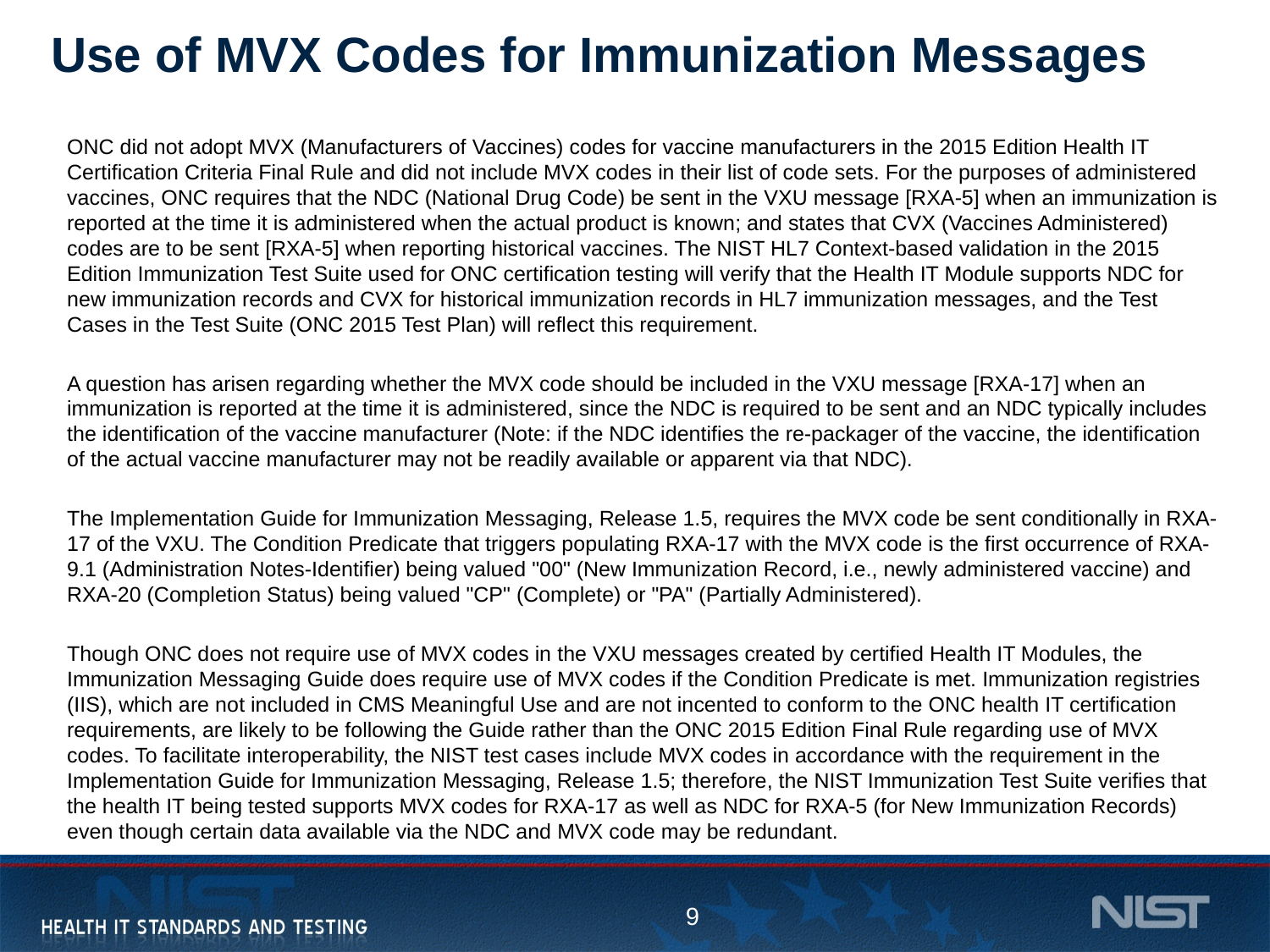

# Use of MVX Codes for Immunization Messages
ONC did not adopt MVX (Manufacturers of Vaccines) codes for vaccine manufacturers in the 2015 Edition Health IT Certification Criteria Final Rule and did not include MVX codes in their list of code sets. For the purposes of administered vaccines, ONC requires that the NDC (National Drug Code) be sent in the VXU message [RXA-5] when an immunization is reported at the time it is administered when the actual product is known; and states that CVX (Vaccines Administered) codes are to be sent [RXA-5] when reporting historical vaccines. The NIST HL7 Context-based validation in the 2015 Edition Immunization Test Suite used for ONC certification testing will verify that the Health IT Module supports NDC for new immunization records and CVX for historical immunization records in HL7 immunization messages, and the Test Cases in the Test Suite (ONC 2015 Test Plan) will reflect this requirement.

A question has arisen regarding whether the MVX code should be included in the VXU message [RXA-17] when an immunization is reported at the time it is administered, since the NDC is required to be sent and an NDC typically includes the identification of the vaccine manufacturer (Note: if the NDC identifies the re-packager of the vaccine, the identification of the actual vaccine manufacturer may not be readily available or apparent via that NDC).

The Implementation Guide for Immunization Messaging, Release 1.5, requires the MVX code be sent conditionally in RXA-17 of the VXU. The Condition Predicate that triggers populating RXA-17 with the MVX code is the first occurrence of RXA-9.1 (Administration Notes-Identifier) being valued "00" (New Immunization Record, i.e., newly administered vaccine) and RXA-20 (Completion Status) being valued "CP" (Complete) or "PA" (Partially Administered).

Though ONC does not require use of MVX codes in the VXU messages created by certified Health IT Modules, the Immunization Messaging Guide does require use of MVX codes if the Condition Predicate is met. Immunization registries (IIS), which are not included in CMS Meaningful Use and are not incented to conform to the ONC health IT certification requirements, are likely to be following the Guide rather than the ONC 2015 Edition Final Rule regarding use of MVX codes. To facilitate interoperability, the NIST test cases include MVX codes in accordance with the requirement in the Implementation Guide for Immunization Messaging, Release 1.5; therefore, the NIST Immunization Test Suite verifies that the health IT being tested supports MVX codes for RXA-17 as well as NDC for RXA-5 (for New Immunization Records) even though certain data available via the NDC and MVX code may be redundant.
9